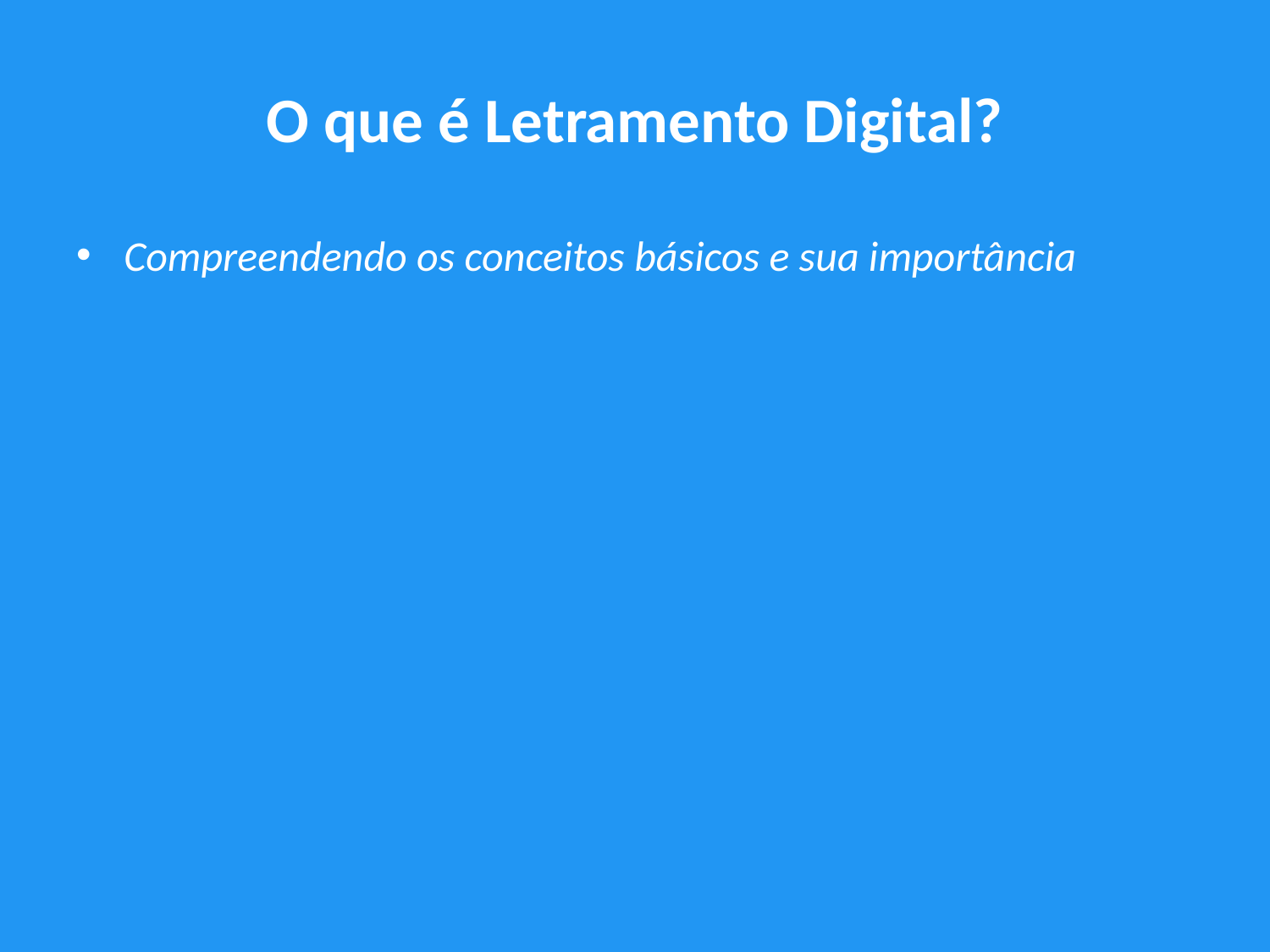

# O que é Letramento Digital?
Compreendendo os conceitos básicos e sua importância